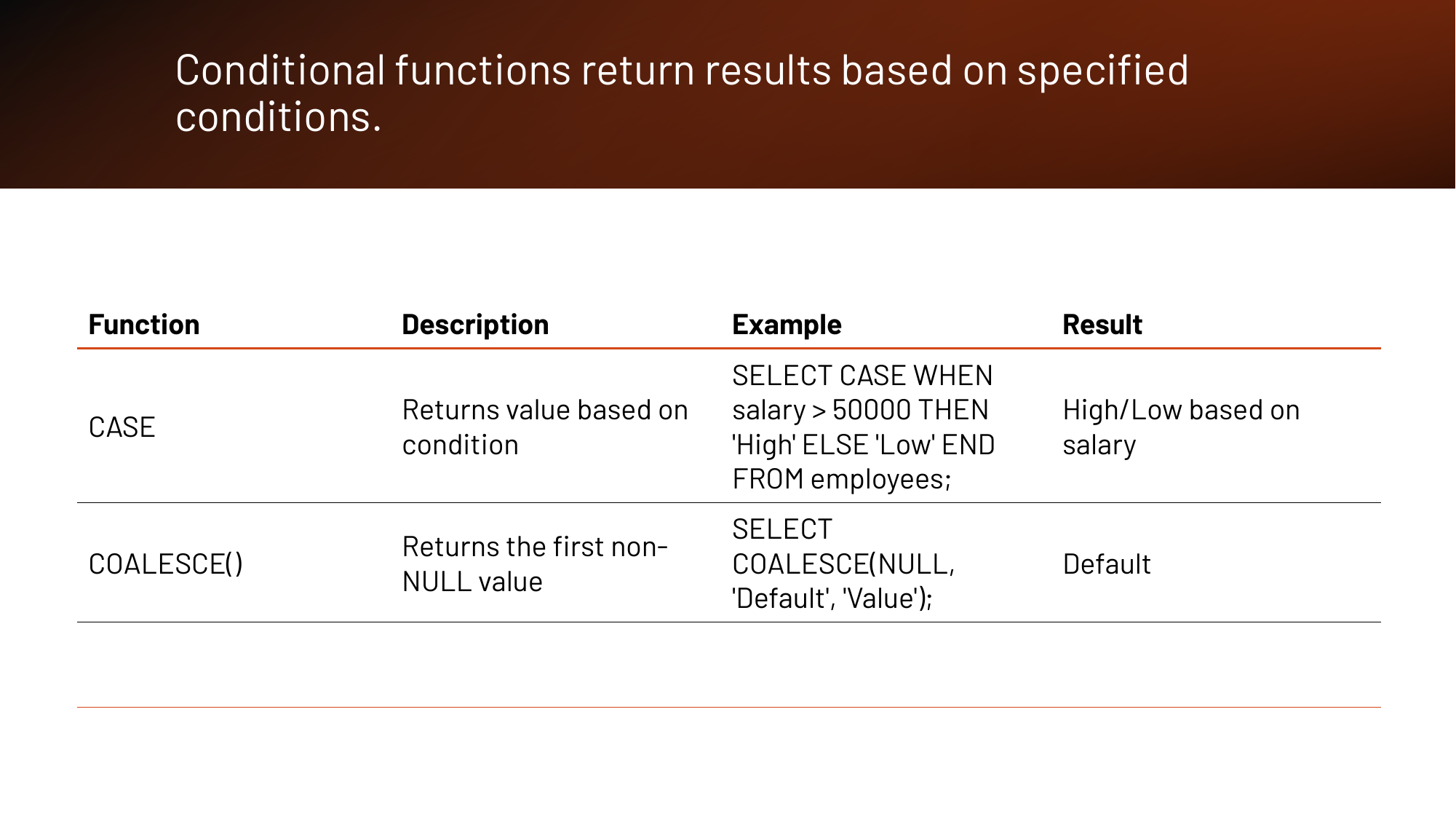

# Conditional functions return results based on specified conditions.
| Function | Description | Example | Result |
| --- | --- | --- | --- |
| CASE | Returns value based on condition | SELECT CASE WHEN salary > 50000 THEN 'High' ELSE 'Low' END FROM employees; | High/Low based on salary |
| COALESCE() | Returns the first non-NULL value | SELECT COALESCE(NULL, 'Default', 'Value'); | Default |
|  |  |  |  |